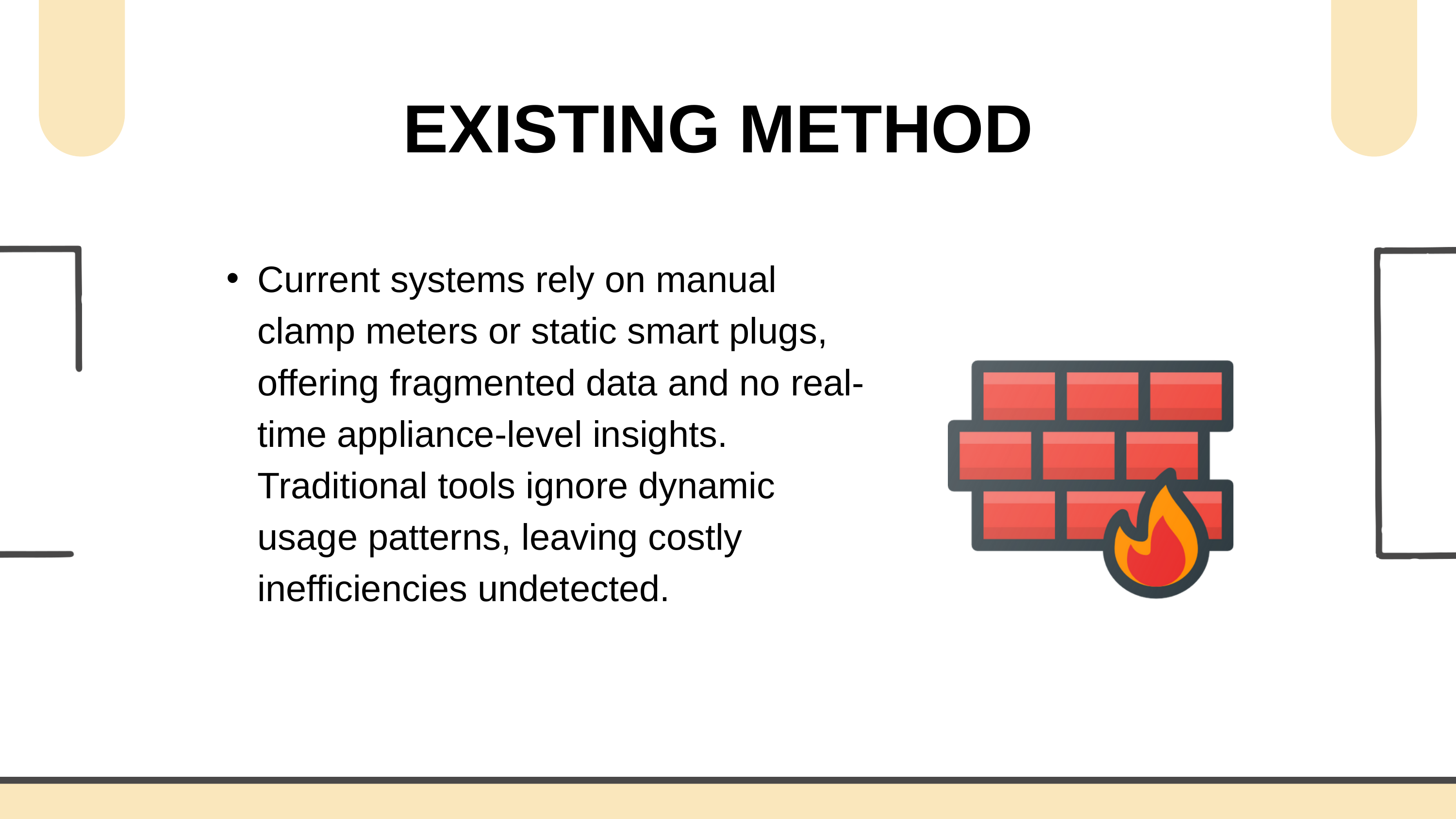

EXISTING METHOD

Current systems rely on manual clamp meters or static smart plugs, offering fragmented data and no real-time appliance-level insights. Traditional tools ignore dynamic usage patterns, leaving costly inefficiencies undetected.